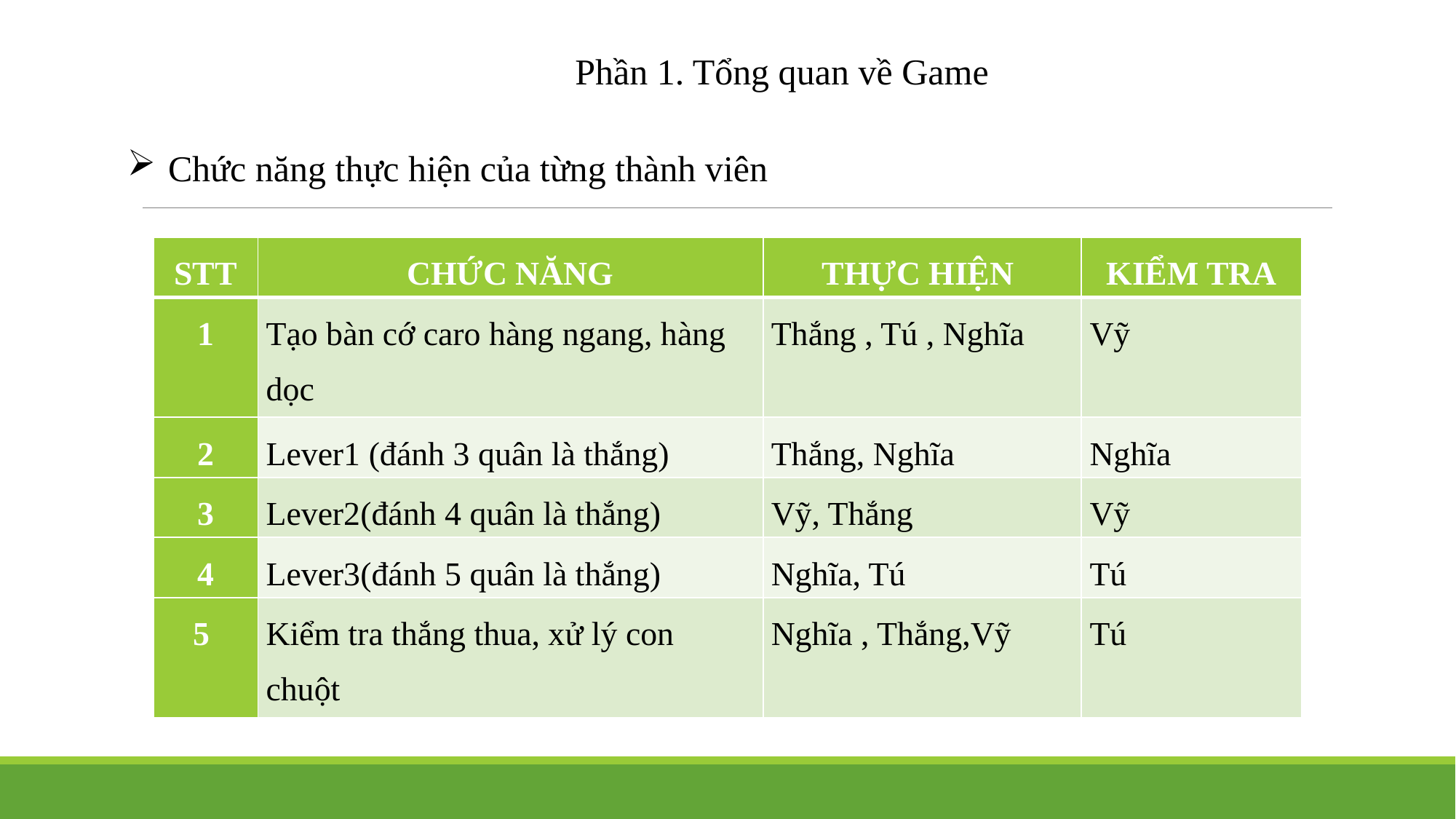

Phần 1. Tổng quan về Game
Chức năng thực hiện của từng thành viên
| STT | CHỨC NĂNG | THỰC HIỆN | KIỂM TRA |
| --- | --- | --- | --- |
| 1 | Tạo bàn cớ caro hàng ngang, hàng dọc | Thắng , Tú , Nghĩa | Vỹ |
| 2 | Lever1 (đánh 3 quân là thắng) | Thắng, Nghĩa | Nghĩa |
| 3 | Lever2(đánh 4 quân là thắng) | Vỹ, Thắng | Vỹ |
| 4 | Lever3(đánh 5 quân là thắng) | Nghĩa, Tú | Tú |
| 5 | Kiểm tra thắng thua, xử lý con chuột | Nghĩa , Thắng,Vỹ | Tú |